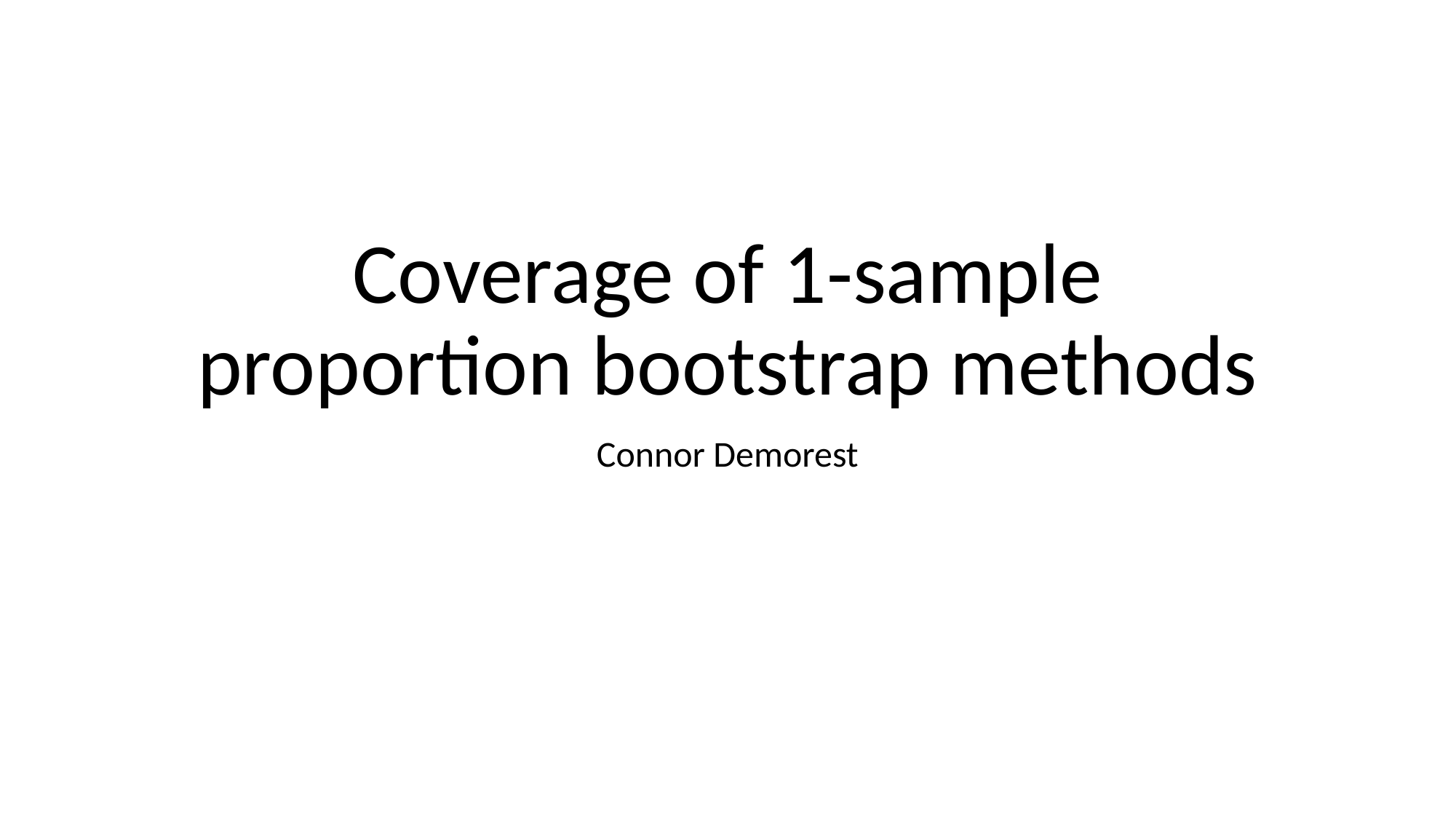

# Coverage of 1-sample proportion bootstrap methods
Connor Demorest